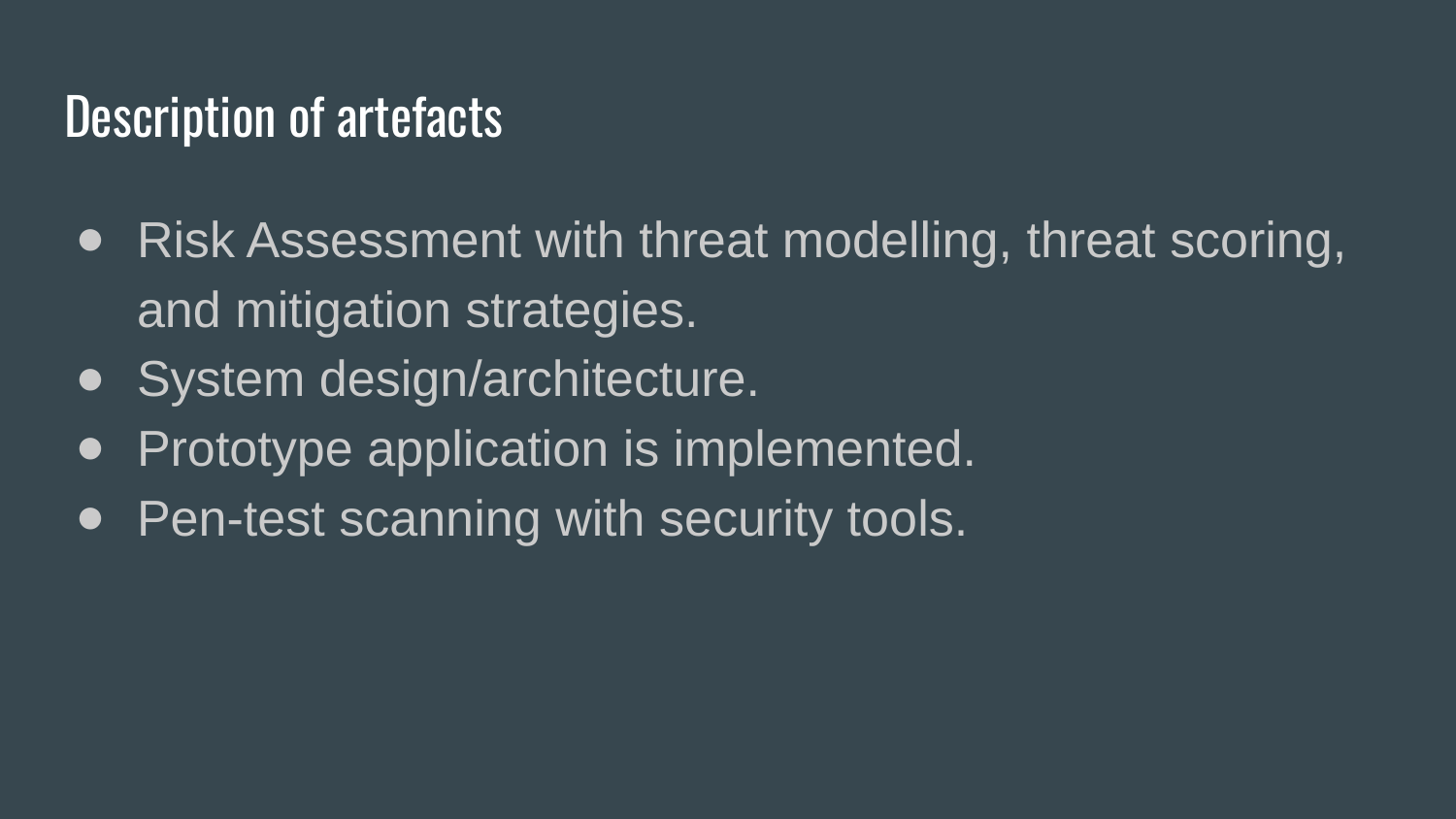

# Description of artefacts
Risk Assessment with threat modelling, threat scoring, and mitigation strategies.
System design/architecture.
Prototype application is implemented.
Pen-test scanning with security tools.